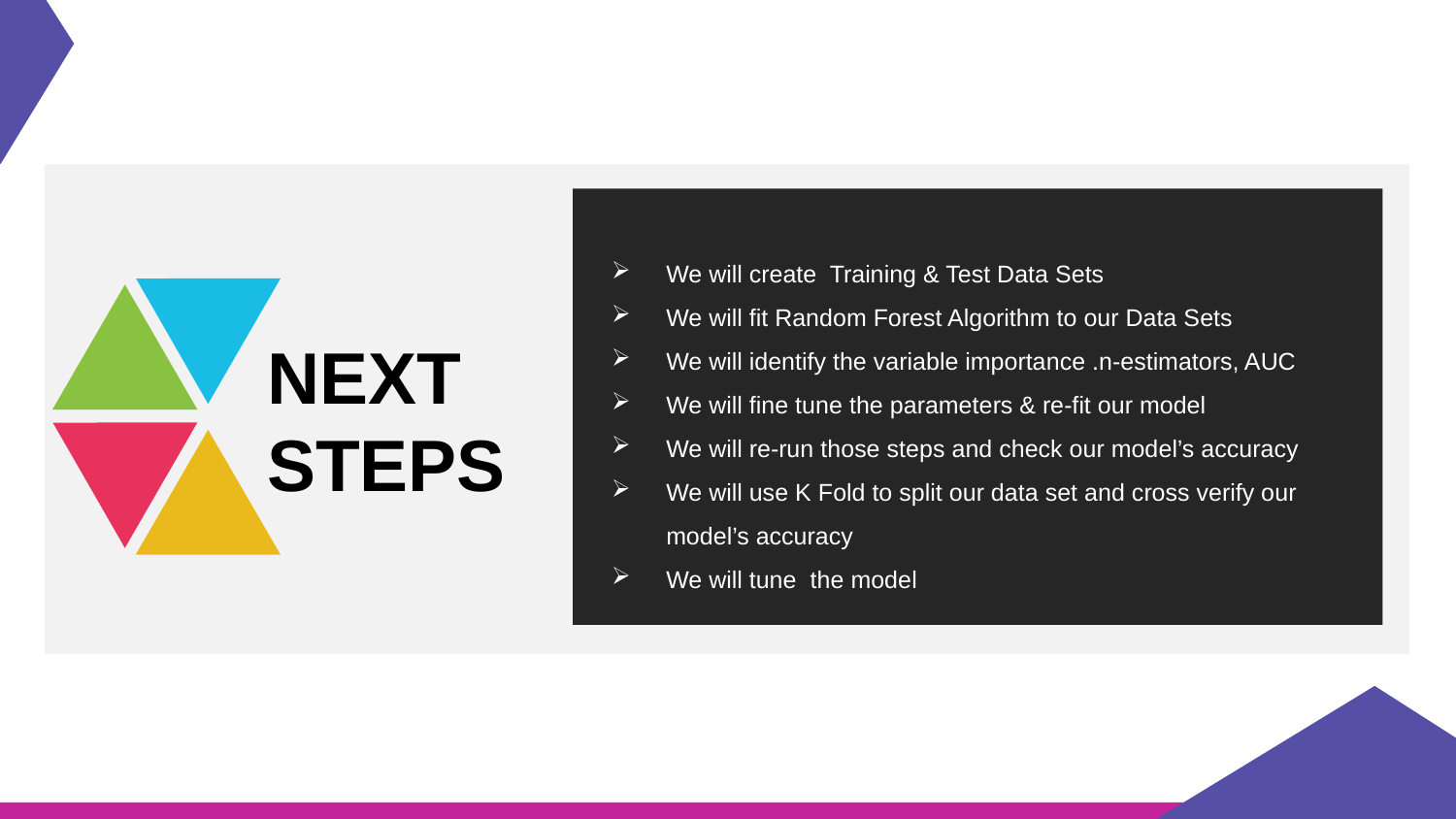

We will create  Training & Test Data Sets
We will fit Random Forest Algorithm to our Data Sets
We will identify the variable importance .n-estimators, AUC
We will fine tune the parameters & re-fit our model
We will re-run those steps and check our model’s accuracy
We will use K Fold to split our data set and cross verify our model’s accuracy
We will tune  the model
Next Steps